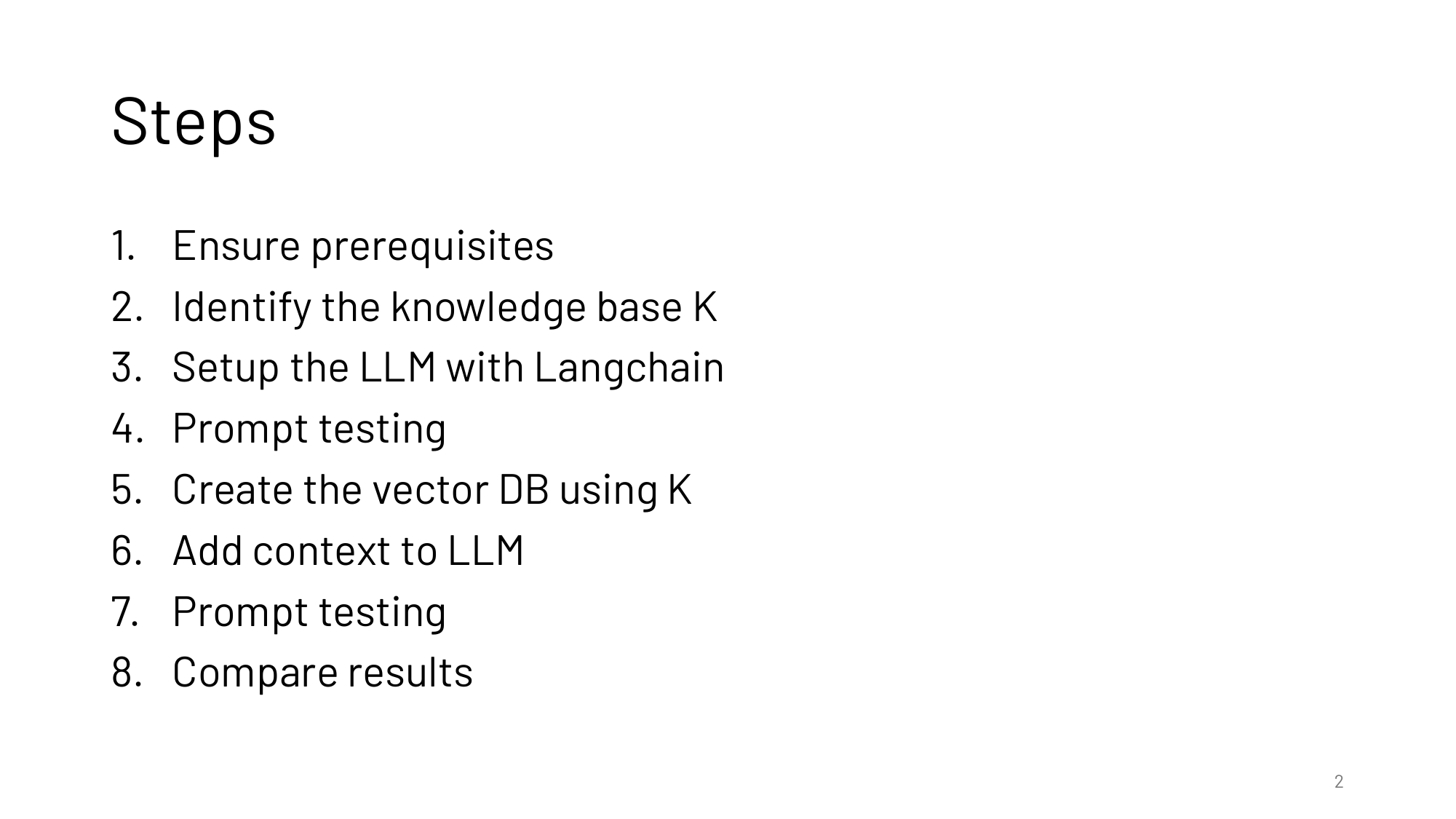

# Steps
Ensure prerequisites
Identify the knowledge base K
Setup the LLM with Langchain
Prompt testing
Create the vector DB using K
Add context to LLM
Prompt testing
Compare results

2